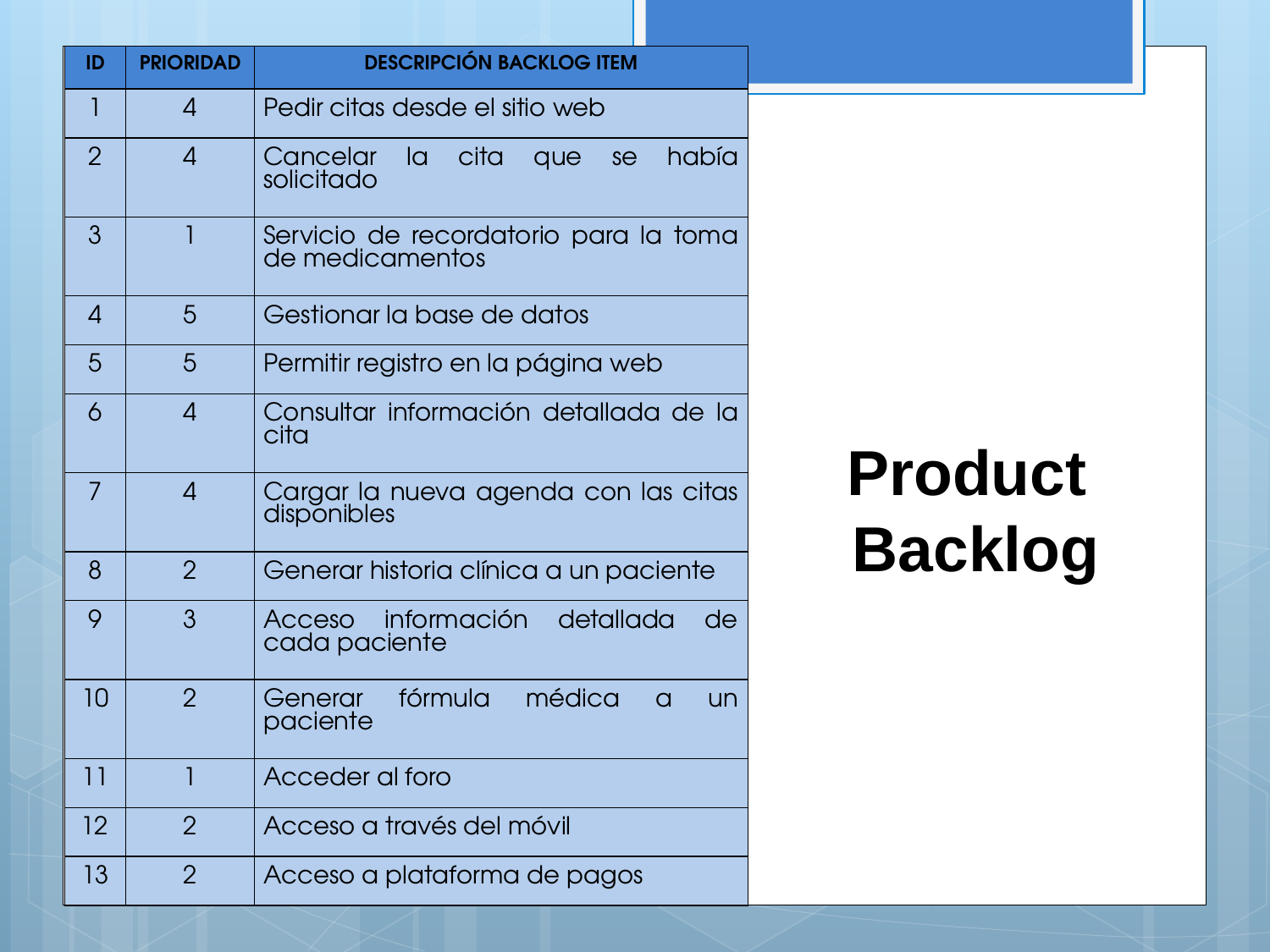

| ID | PRIORIDAD | DESCRIPCIÓN BACKLOG ITEM |
| --- | --- | --- |
| 1 | 4 | Pedir citas desde el sitio web |
| 2 | 4 | Cancelar la cita que se había solicitado |
| 3 | 1 | Servicio de recordatorio para la toma de medicamentos |
| 4 | 5 | Gestionar la base de datos |
| 5 | 5 | Permitir registro en la página web |
| 6 | 4 | Consultar información detallada de la cita |
| 7 | 4 | Cargar la nueva agenda con las citas disponibles |
| 8 | 2 | Generar historia clínica a un paciente |
| 9 | 3 | Acceso información detallada de cada paciente |
| 10 | 2 | Generar fórmula médica a un paciente |
| 11 | 1 | Acceder al foro |
| 12 | 2 | Acceso a través del móvil |
| 13 | 2 | Acceso a plataforma de pagos |
Product  Backlog